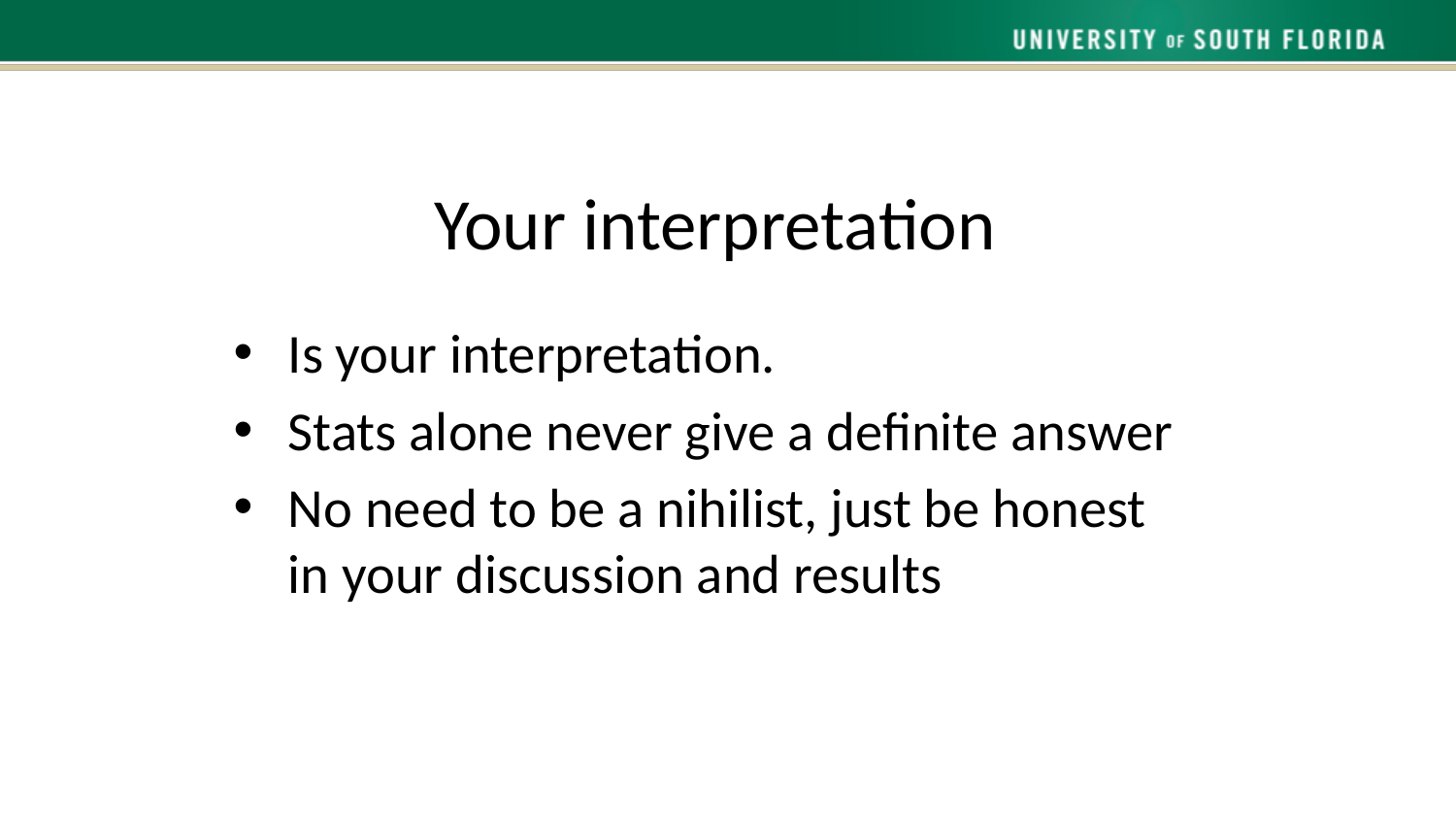

# Your interpretation
Is your interpretation.
Stats alone never give a definite answer
No need to be a nihilist, just be honest in your discussion and results